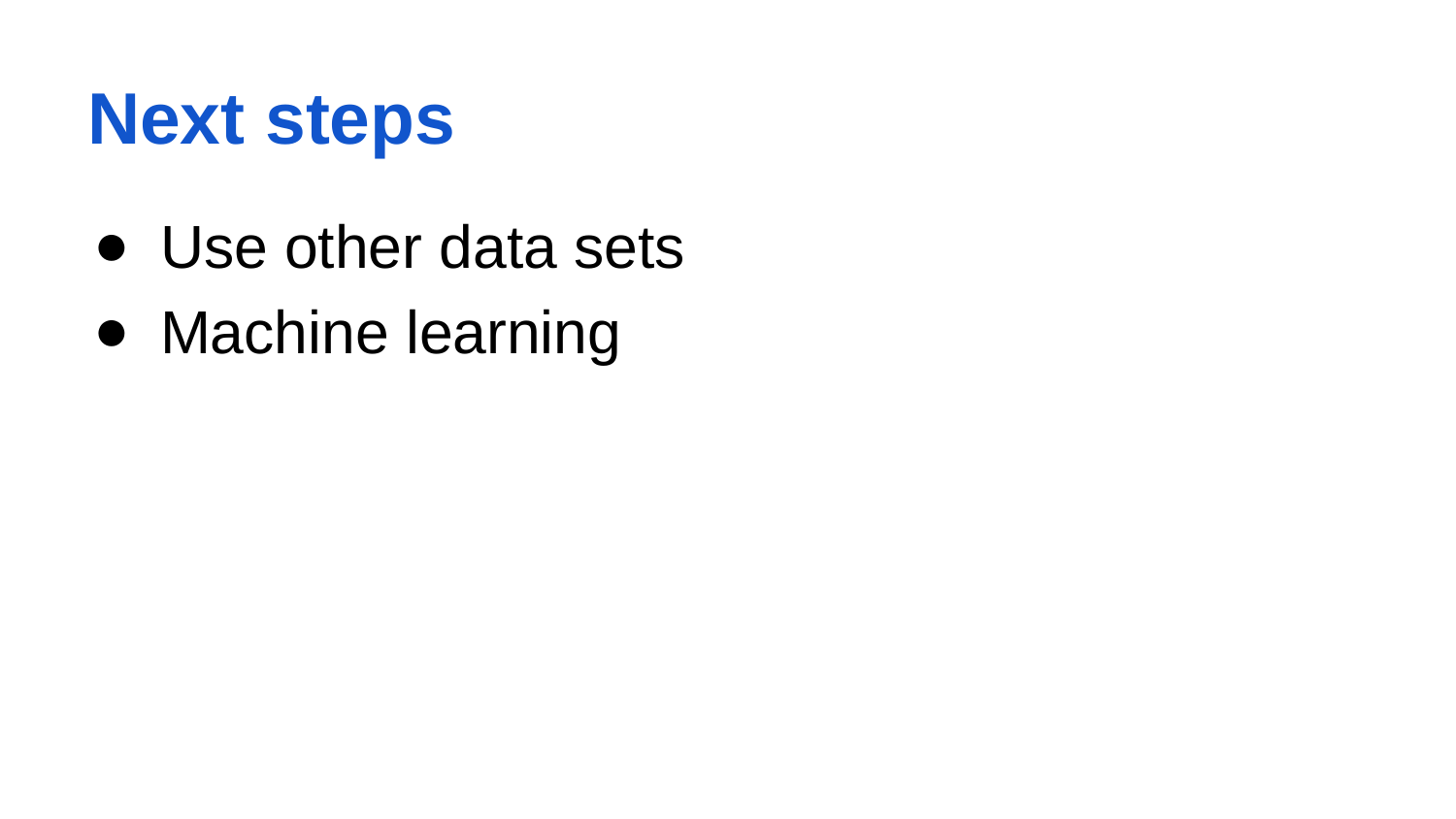

# Next steps
Use other data sets
Machine learning